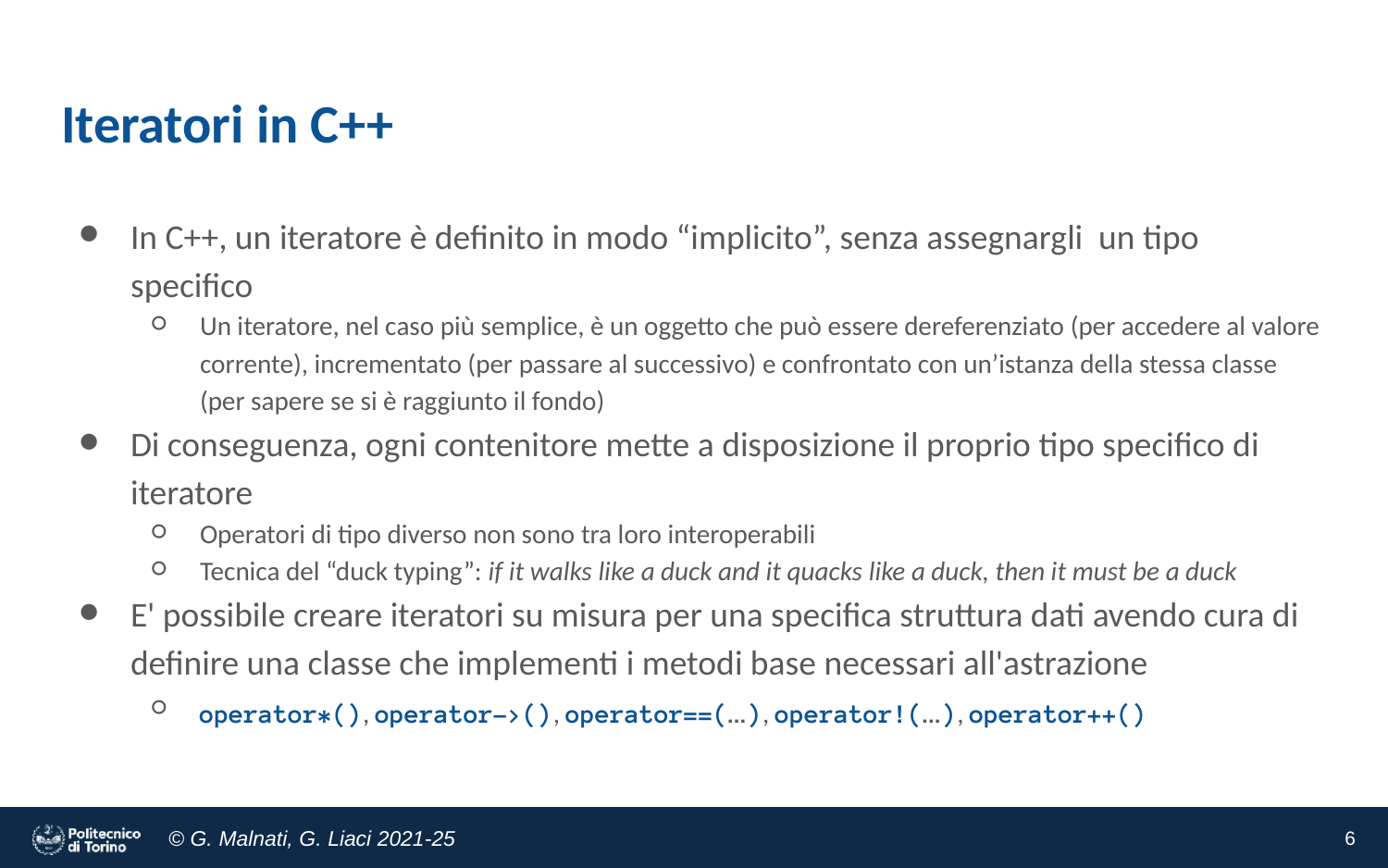

# Iteratori in C++
In C++, un iteratore è definito in modo “implicito”, senza assegnargli  un tipo specifico
Un iteratore, nel caso più semplice, è un oggetto che può essere dereferenziato (per accedere al valore corrente), incrementato (per passare al successivo) e confrontato con un’istanza della stessa classe (per sapere se si è raggiunto il fondo)
Di conseguenza, ogni contenitore mette a disposizione il proprio tipo specifico di iteratore
Operatori di tipo diverso non sono tra loro interoperabili
Tecnica del “duck typing”: if it walks like a duck and it quacks like a duck, then it must be a duck
E' possibile creare iteratori su misura per una specifica struttura dati avendo cura di definire una classe che implementi i metodi base necessari all'astrazione
operator*(), operator->(), operator==(…), operator!(…), operator++()
6